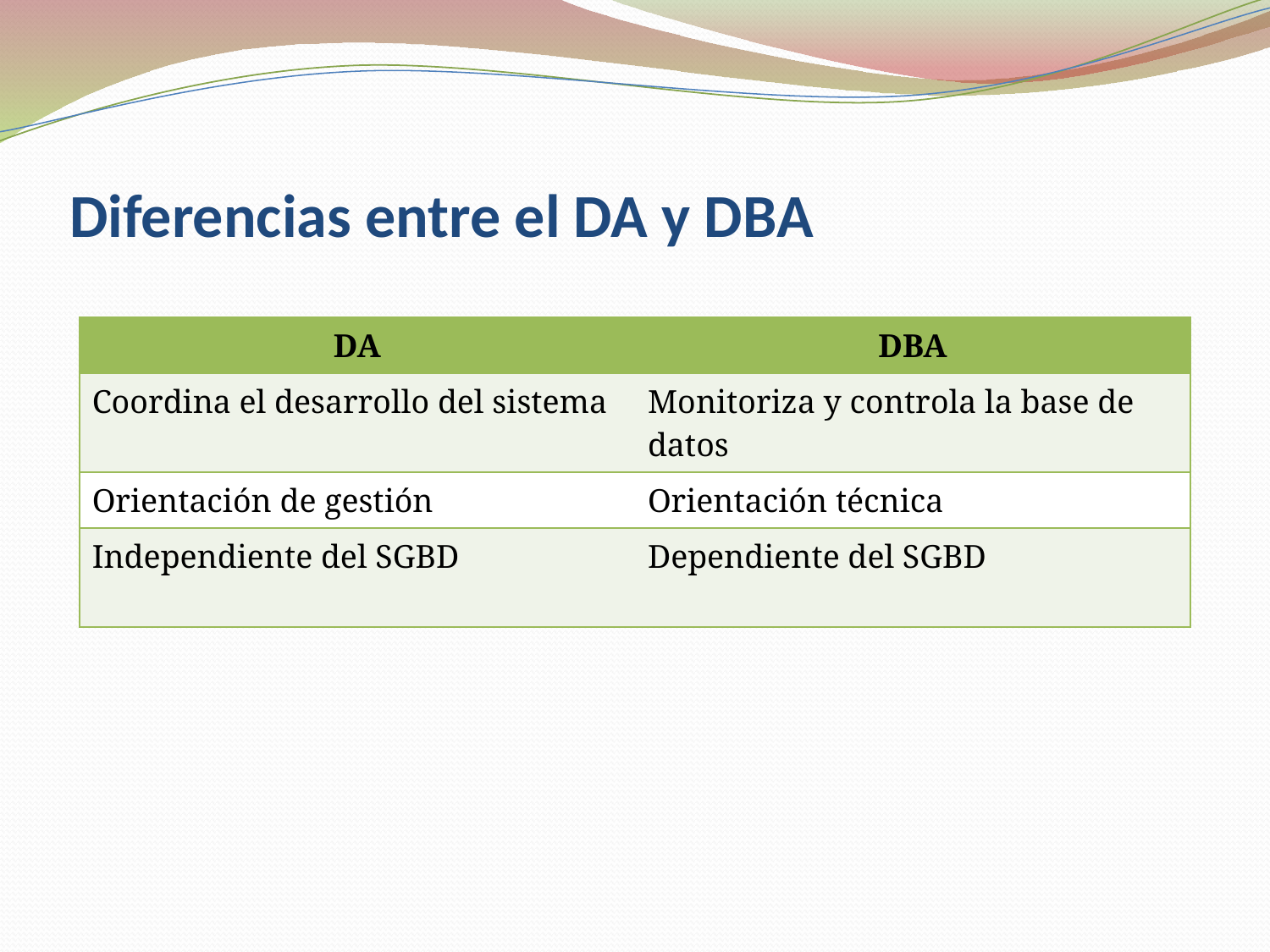

# Diferencias entre el DA y DBA
| DA | DBA |
| --- | --- |
| Coordina el desarrollo del sistema | Monitoriza y controla la base de datos |
| Orientación de gestión | Orientación técnica |
| Independiente del SGBD | Dependiente del SGBD |